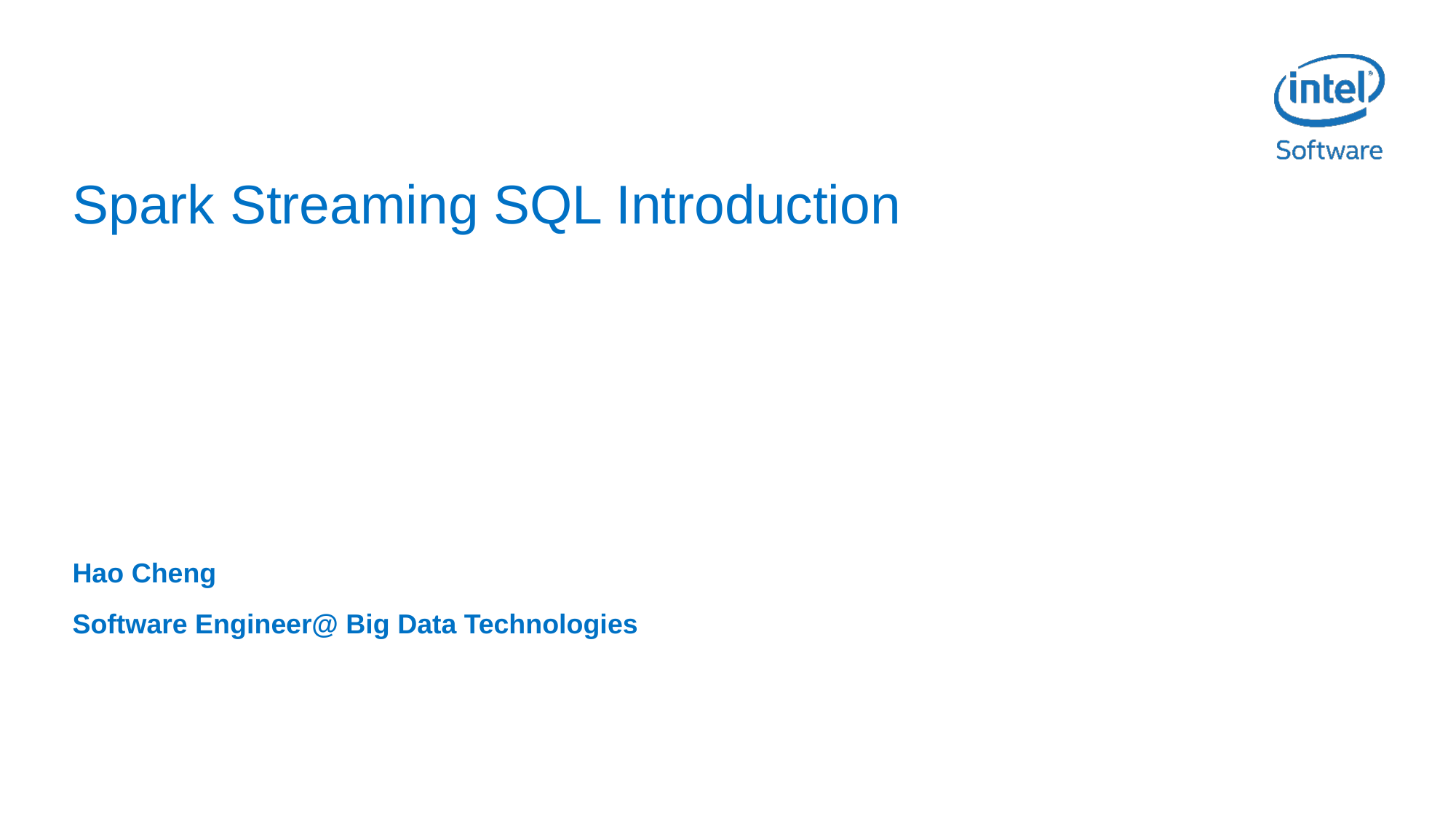

# Spark Streaming SQL Introduction
Hao Cheng
Software Engineer@ Big Data Technologies